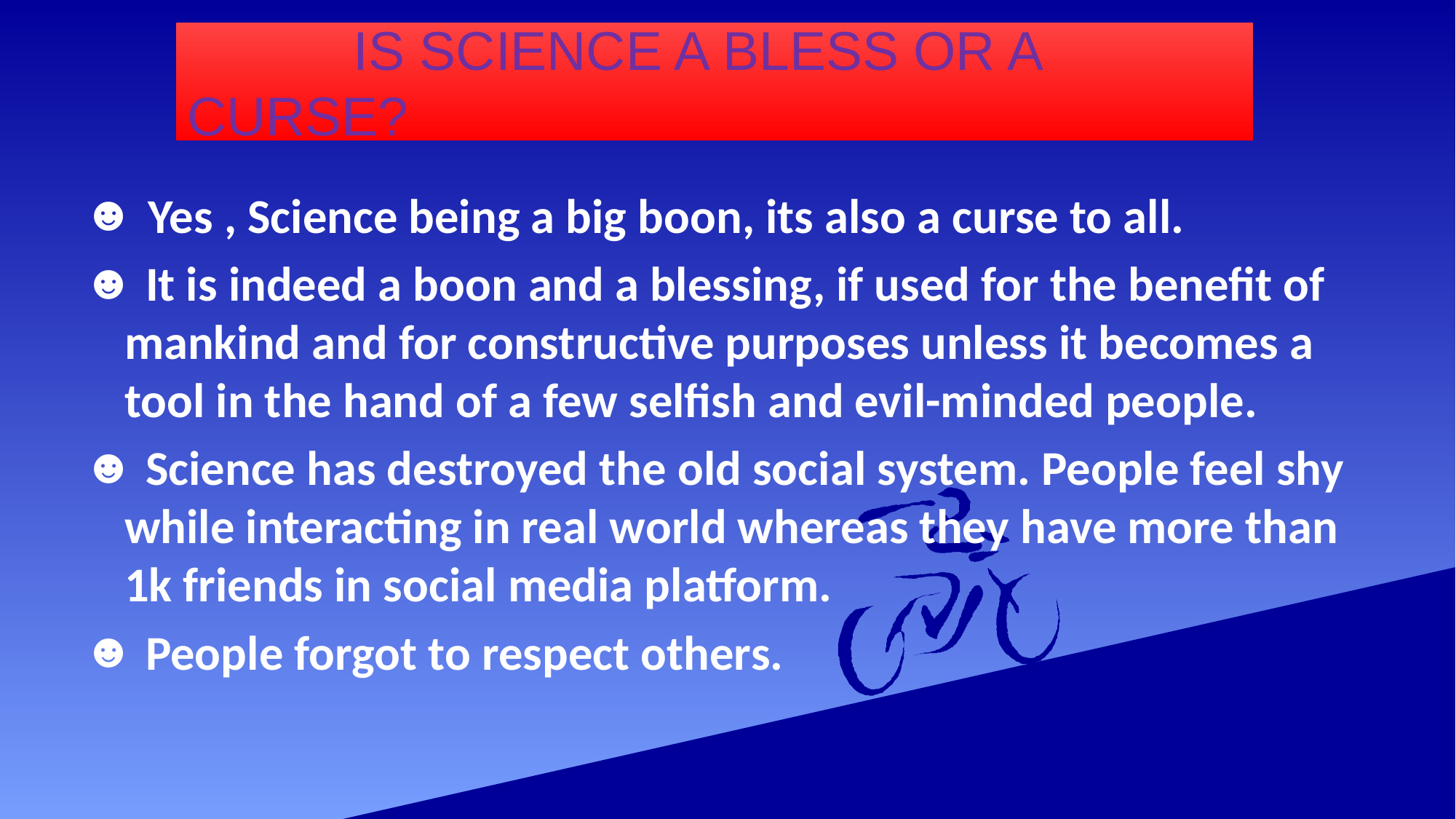

# IS SCIENCE A BLESS OR A CURSE?
 Yes , Science being a big boon, its also a curse to all.
 It is indeed a boon and a blessing, if used for the benefit of mankind and for constructive purposes unless it becomes a tool in the hand of a few selfish and evil-minded people.
 Science has destroyed the old social system. People feel shy while interacting in real world whereas they have more than 1k friends in social media platform.
 People forgot to respect others.